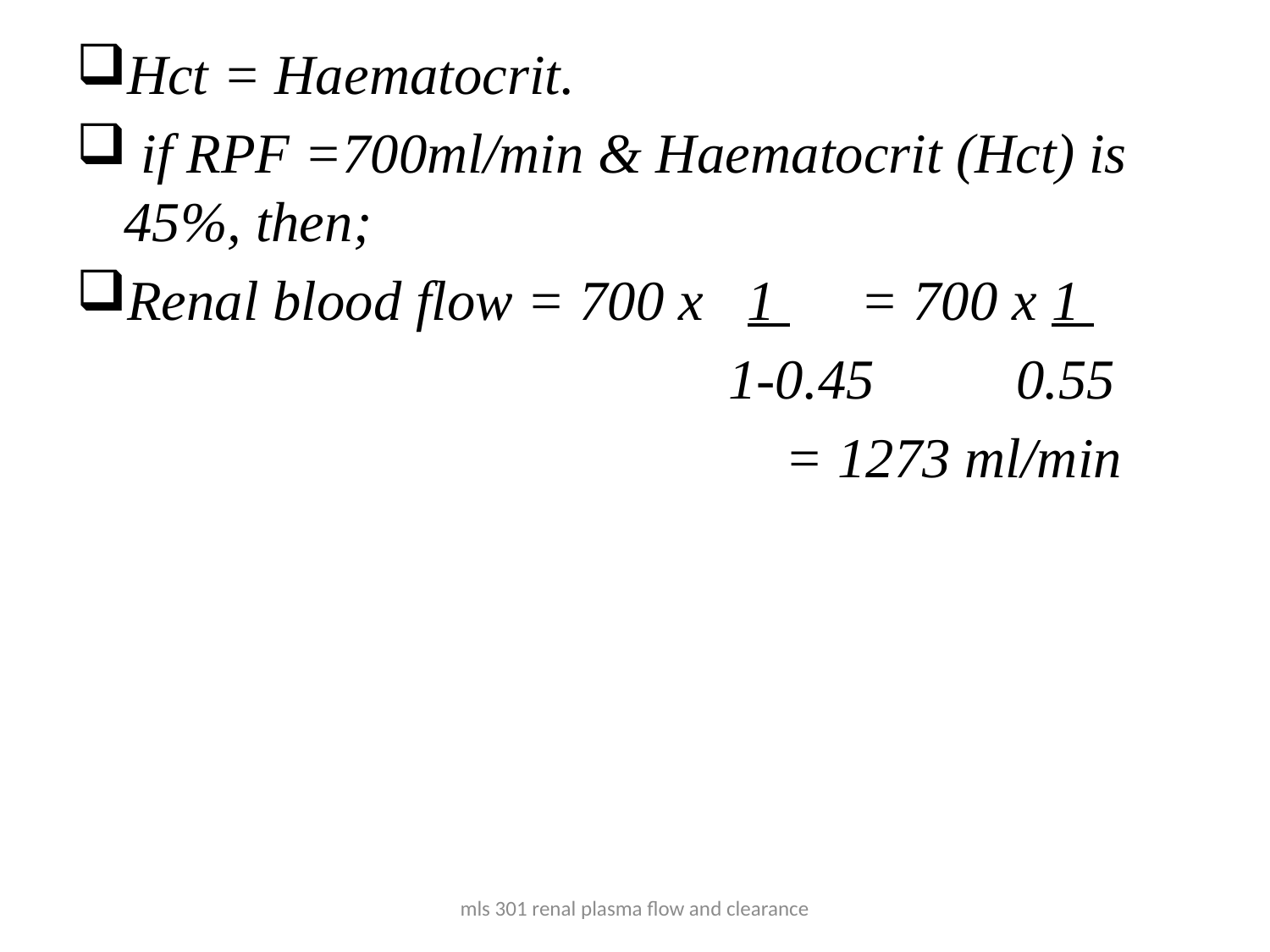

Hct = Haematocrit.
 if RPF =700ml/min & Haematocrit (Hct) is 45%, then;
Renal blood flow = 700 x   1      = 700 x 1
                                              1-0.45          0.55
                                                  = 1273 ml/min

mls 301 renal plasma flow and clearance
28